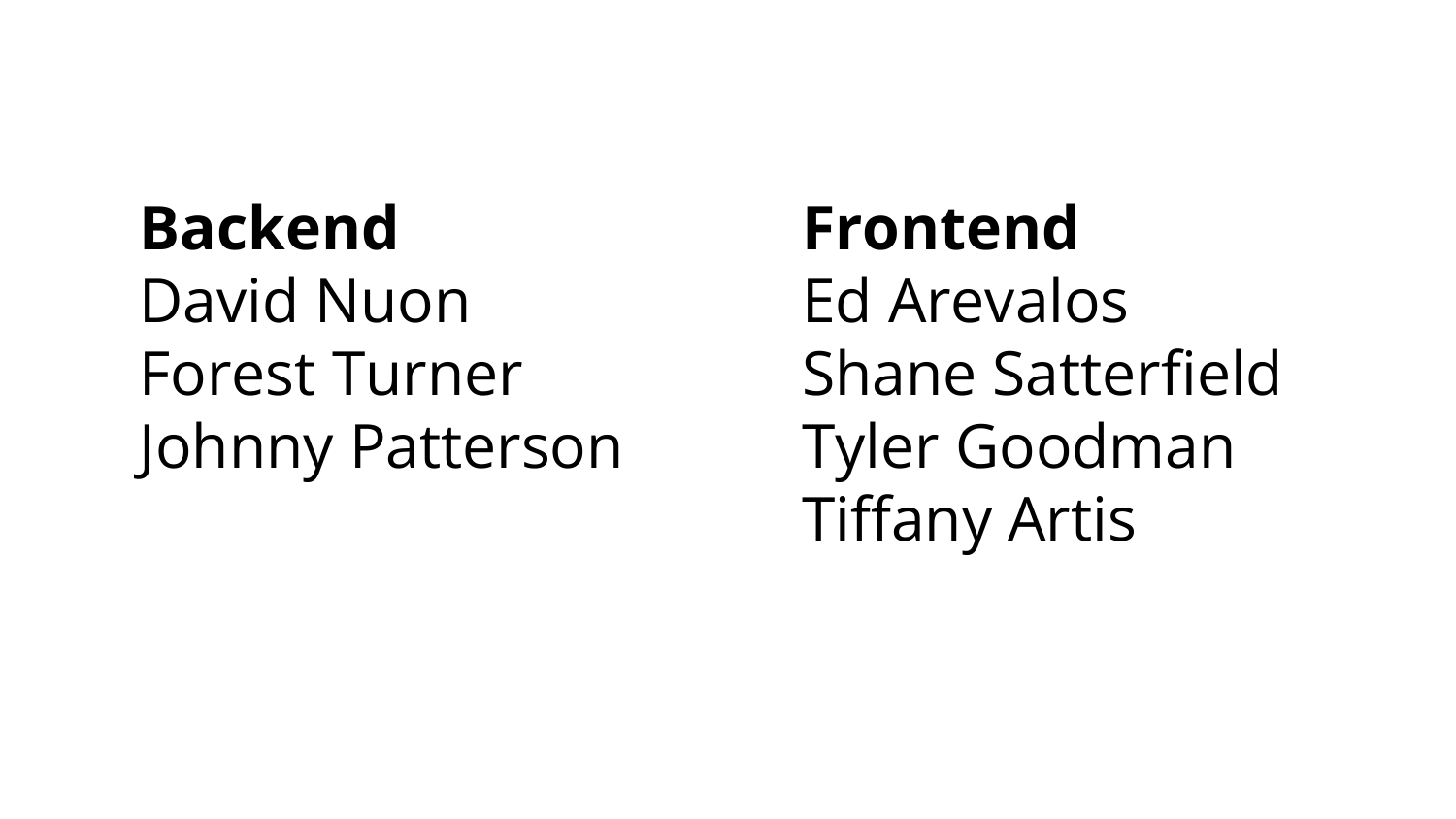

Backend
David Nuon
Forest Turner
Johnny Patterson
Frontend
Ed Arevalos
Shane Satterfield
Tyler Goodman
Tiffany Artis